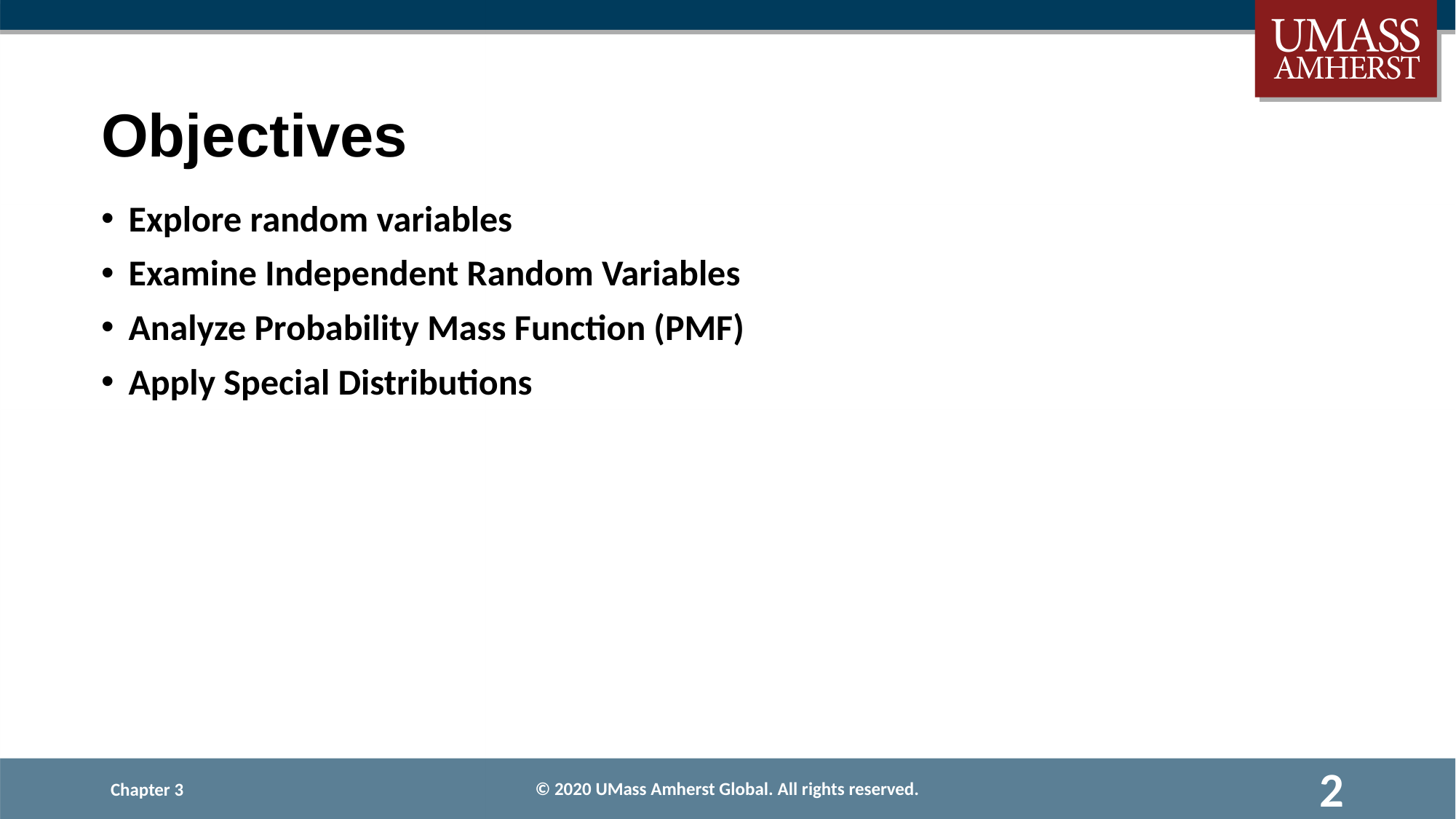

# Objectives
Explore random variables
Examine Independent Random Variables
Analyze Probability Mass Function (PMF)
Apply Special Distributions
© 2020 UMass Amherst Global. All rights reserved.
2